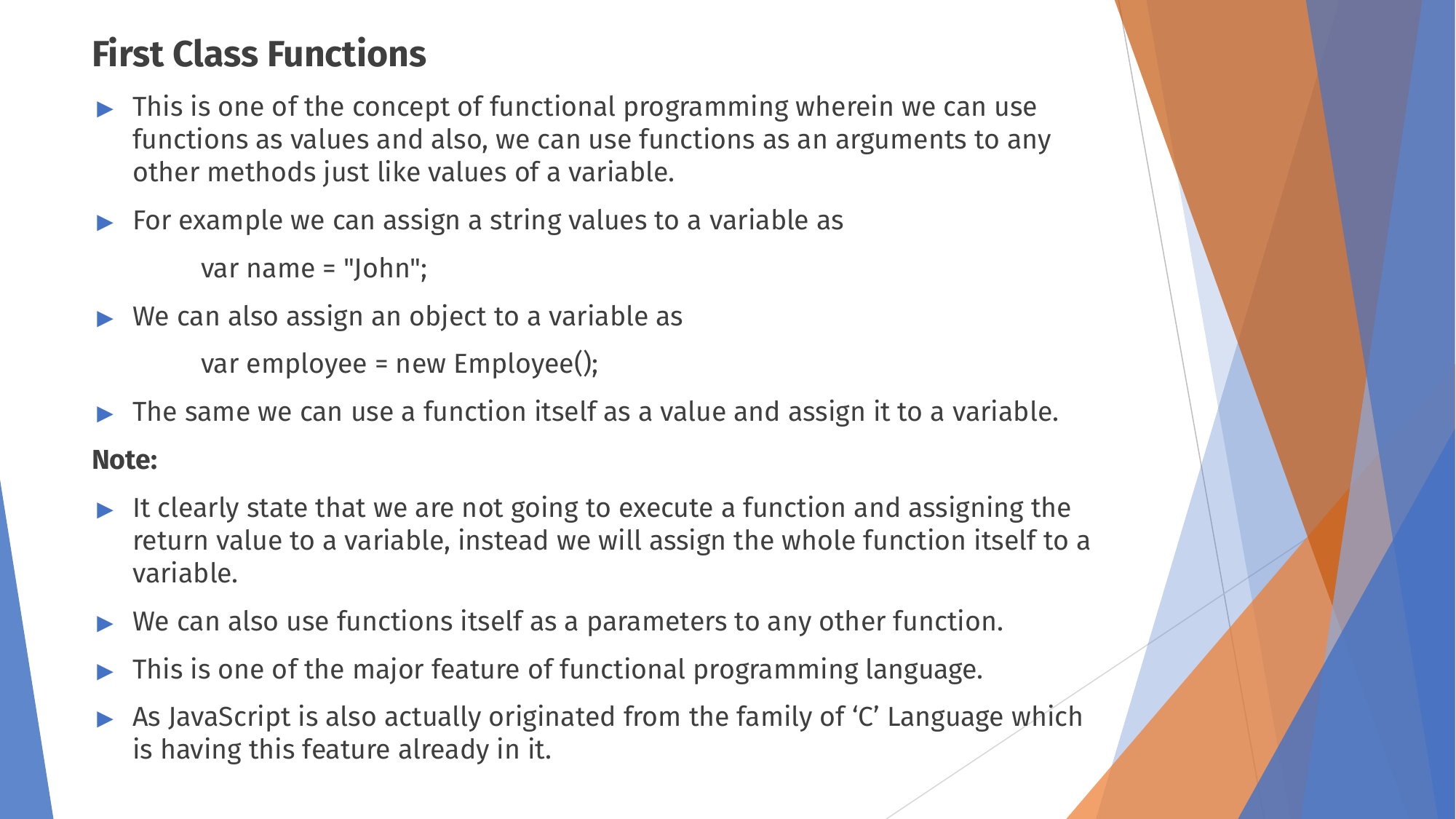

First Class Functions
This is one of the concept of functional programming wherein we can use functions as values and also, we can use functions as an arguments to any other methods just like values of a variable.
For example we can assign a string values to a variable as
	var name = "John";
We can also assign an object to a variable as
	var employee = new Employee();
The same we can use a function itself as a value and assign it to a variable.
Note:
It clearly state that we are not going to execute a function and assigning the return value to a variable, instead we will assign the whole function itself to a variable.
We can also use functions itself as a parameters to any other function.
This is one of the major feature of functional programming language.
As JavaScript is also actually originated from the family of ‘C’ Language which is having this feature already in it.